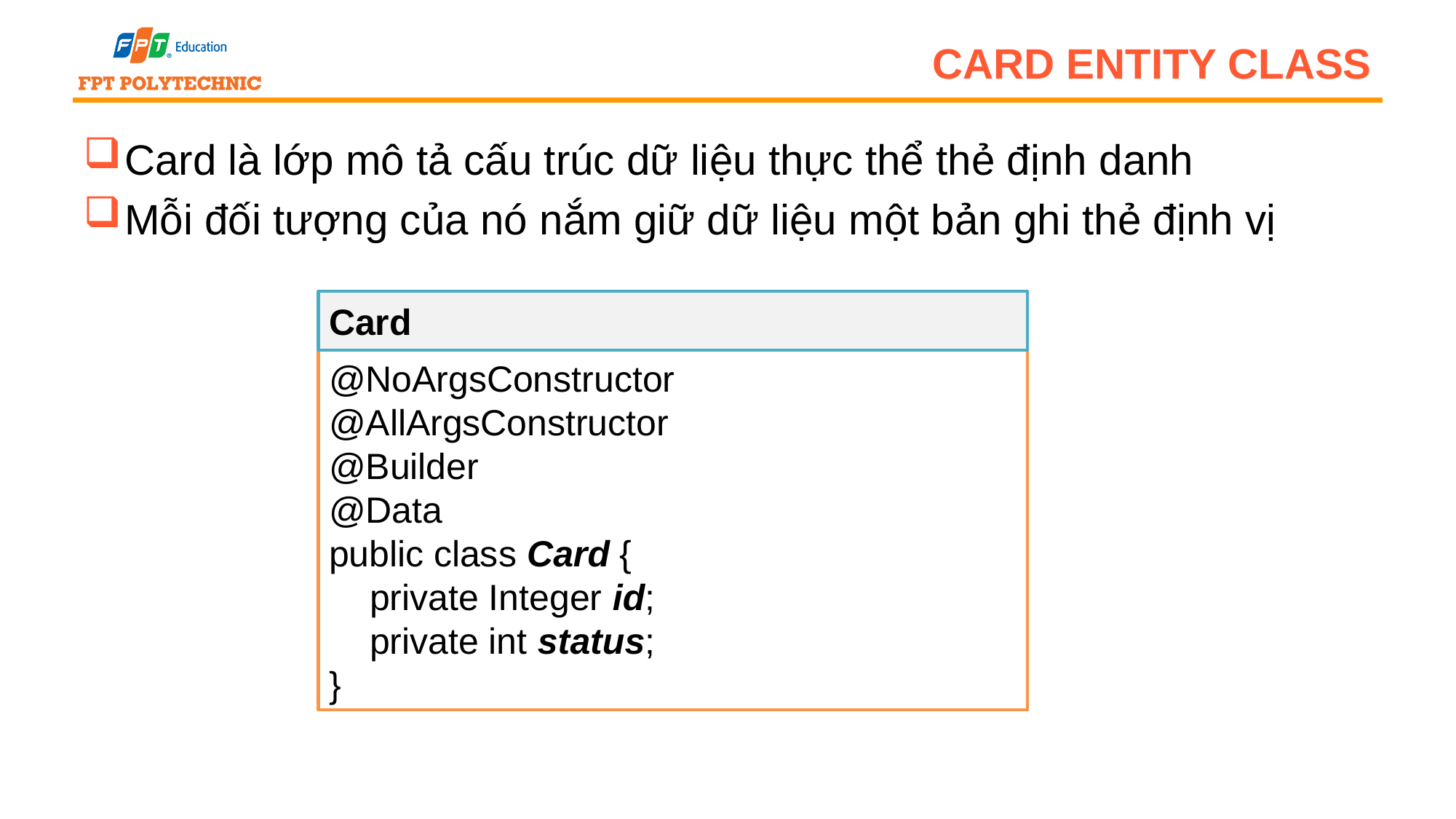

# Card Entity Class
Card là lớp mô tả cấu trúc dữ liệu thực thể thẻ định danh
Mỗi đối tượng của nó nắm giữ dữ liệu một bản ghi thẻ định vị
Card
@NoArgsConstructor
@AllArgsConstructor
@Builder
@Data
public class Card {
    private Integer id;
    private int status;
}